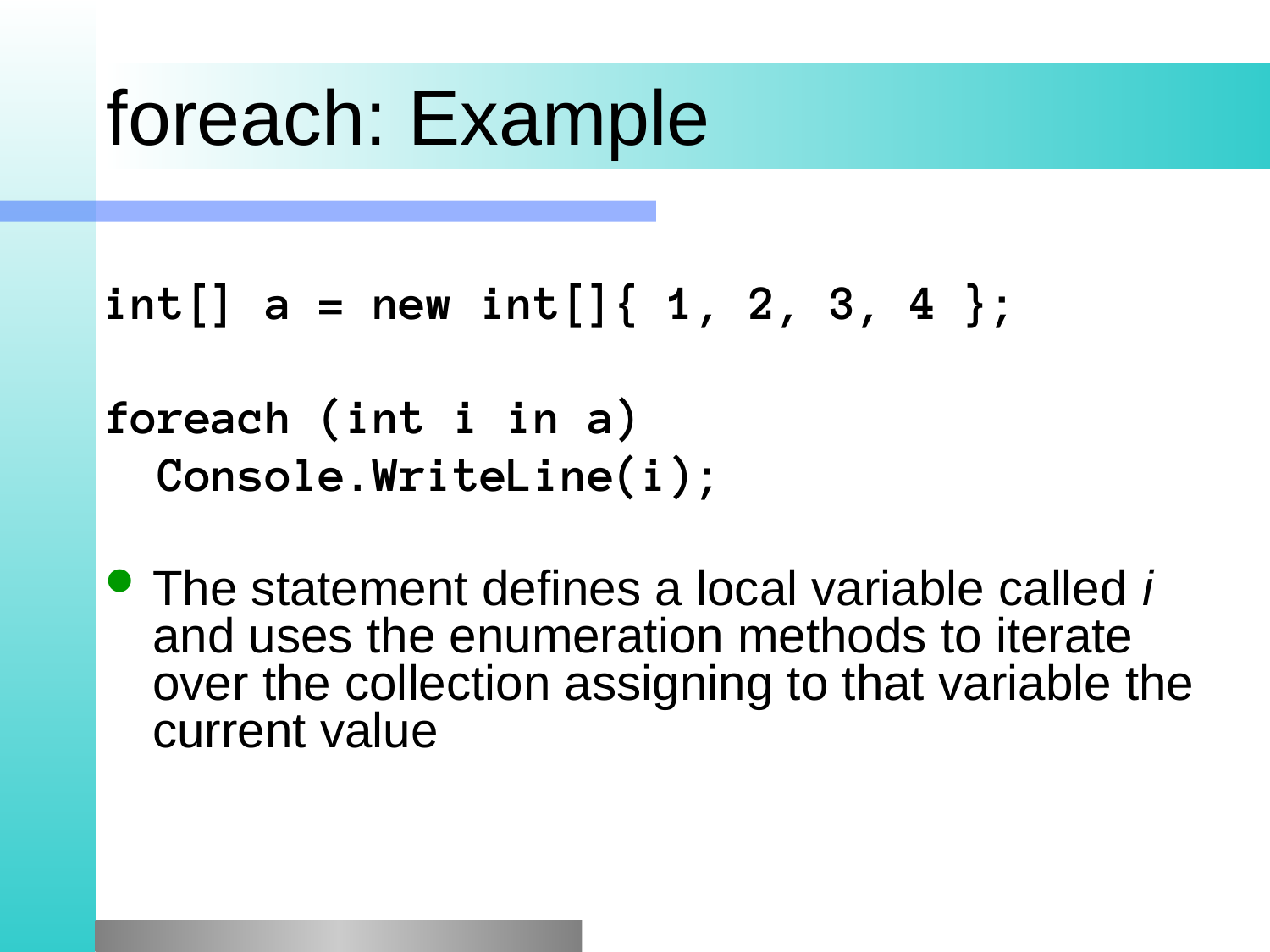

# foreach: Example
int[] a = new int[]{ 1, 2, 3, 4 };

foreach (int i in a)
  Console.WriteLine(i);

The statement defines a local variable called i and uses the enumeration methods to iterate over the collection assigning to that variable the current value